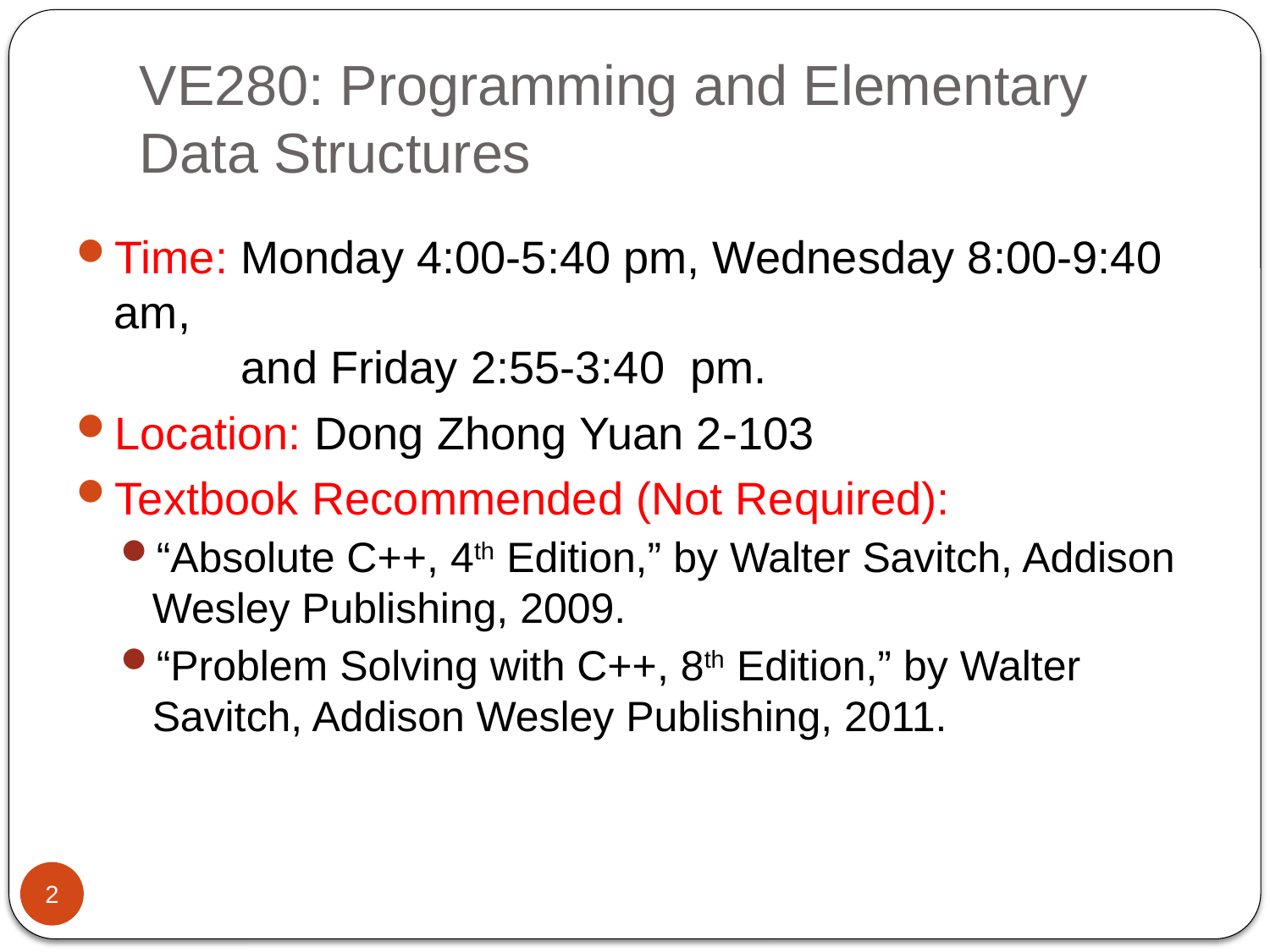

# VE280: Programming and Elementary Data Structures
Time: Monday 4:00-5:40 pm, Wednesday 8:00-9:40 am,
          and Friday 2:55-3:40  pm.
Location: Dong Zhong Yuan 2-103
Textbook Recommended (Not Required):
“Absolute C++, 4th Edition,” by Walter Savitch, Addison Wesley Publishing, 2009.
“Problem Solving with C++, 8th Edition,” by Walter Savitch, Addison Wesley Publishing, 2011.
2